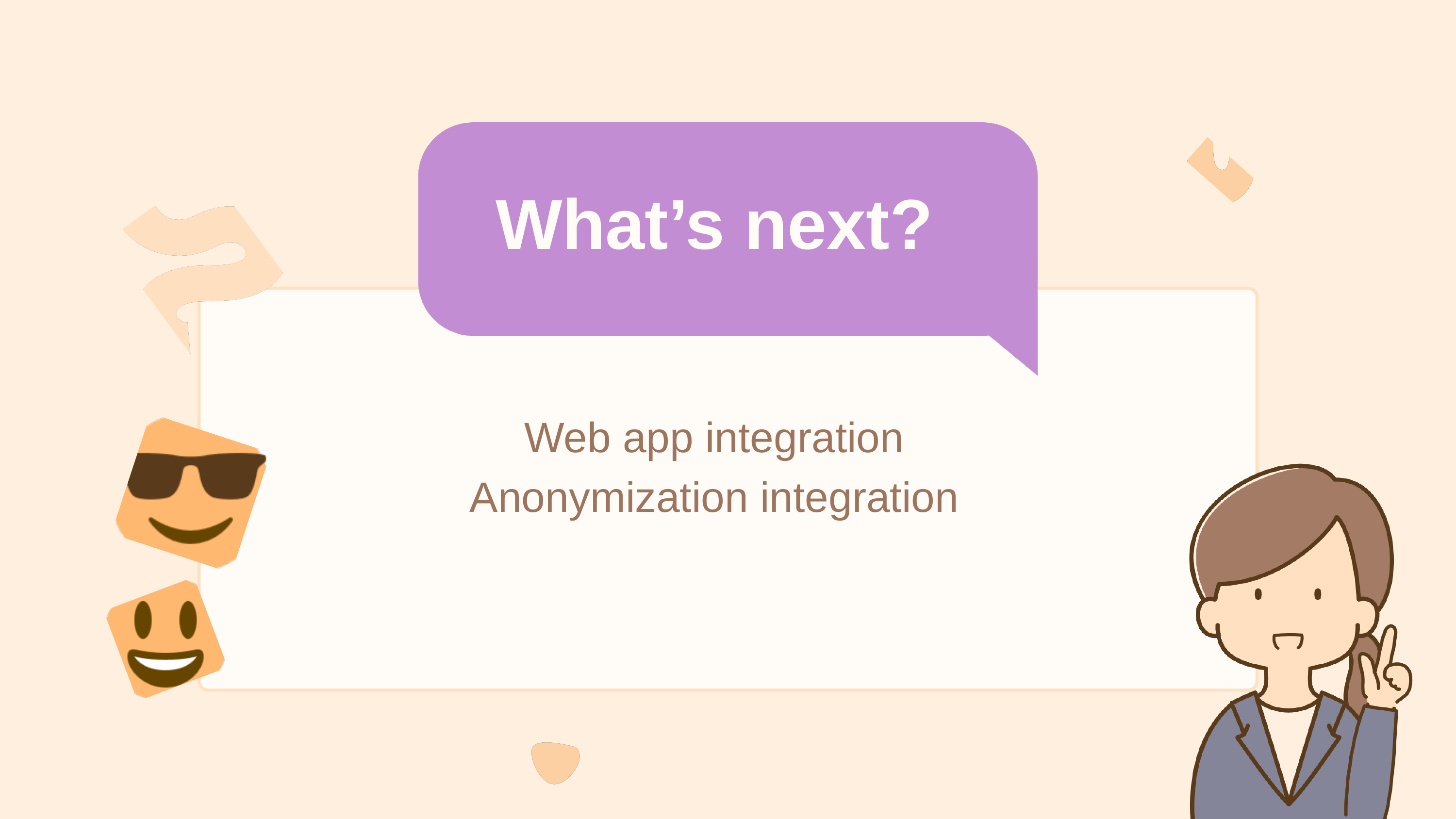

What’s next?

Web app integration
Anonymization integration